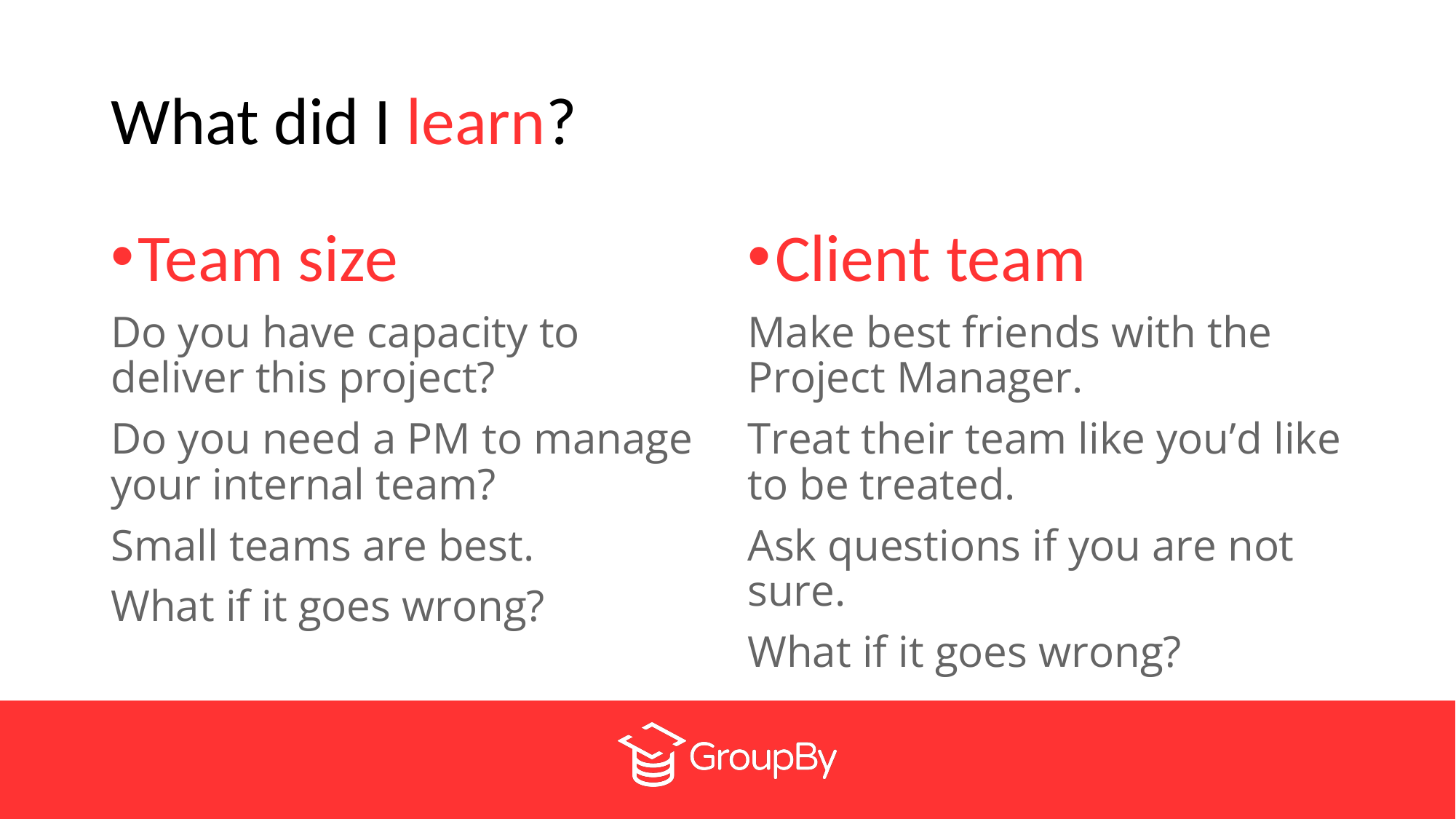

# What did I learn?
Team size
Do you have capacity to deliver this project?
Do you need a PM to manage your internal team?
Small teams are best.
What if it goes wrong?

Client team
Make best friends with the Project Manager.
Treat their team like you’d like to be treated.
Ask questions if you are not sure.
What if it goes wrong?